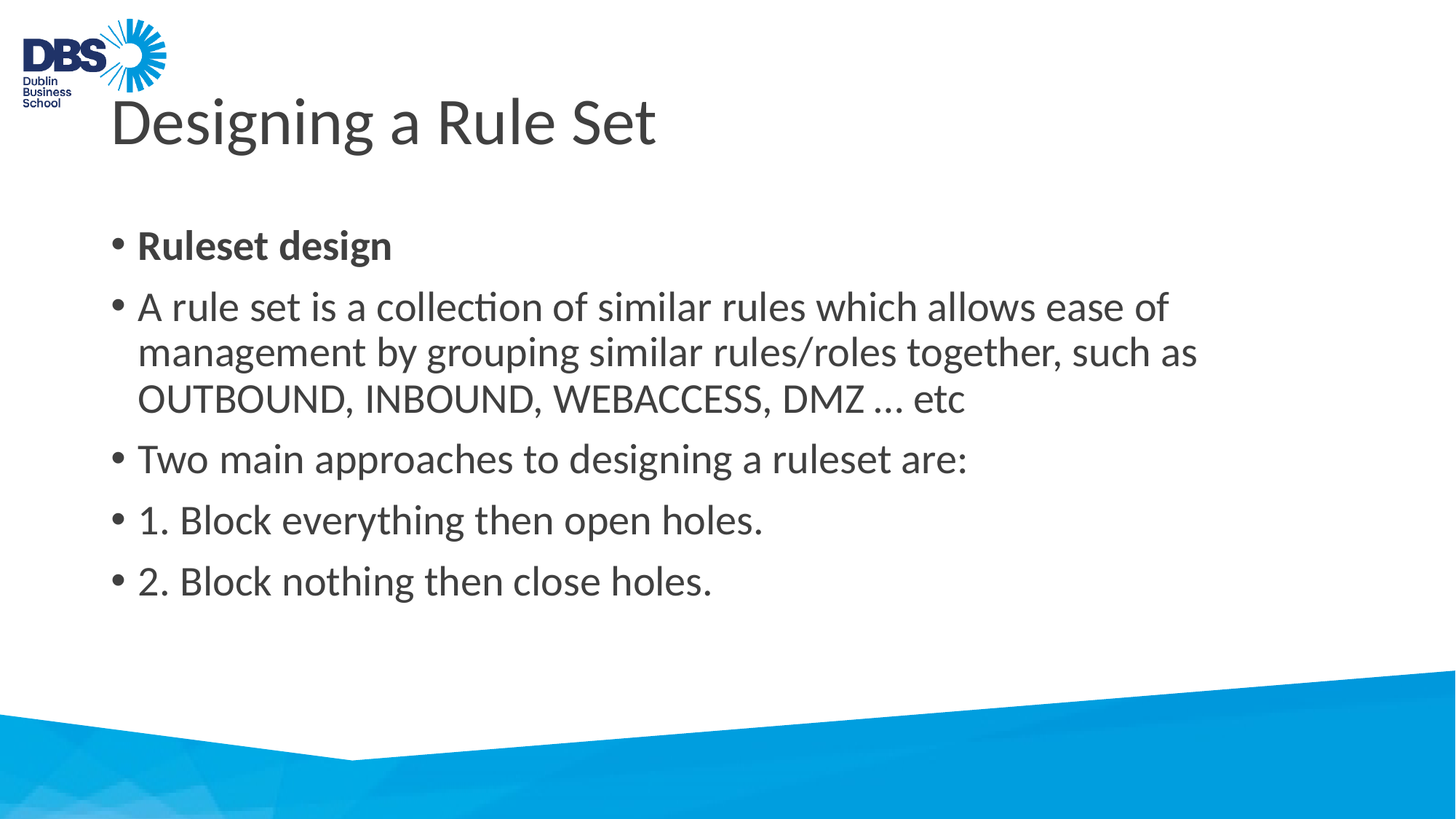

# Designing a Rule Set
Ruleset design
A rule set is a collection of similar rules which allows ease of management by grouping similar rules/roles together, such as OUTBOUND, INBOUND, WEBACCESS, DMZ … etc
Two main approaches to designing a ruleset are:
1. Block everything then open holes.
2. Block nothing then close holes.